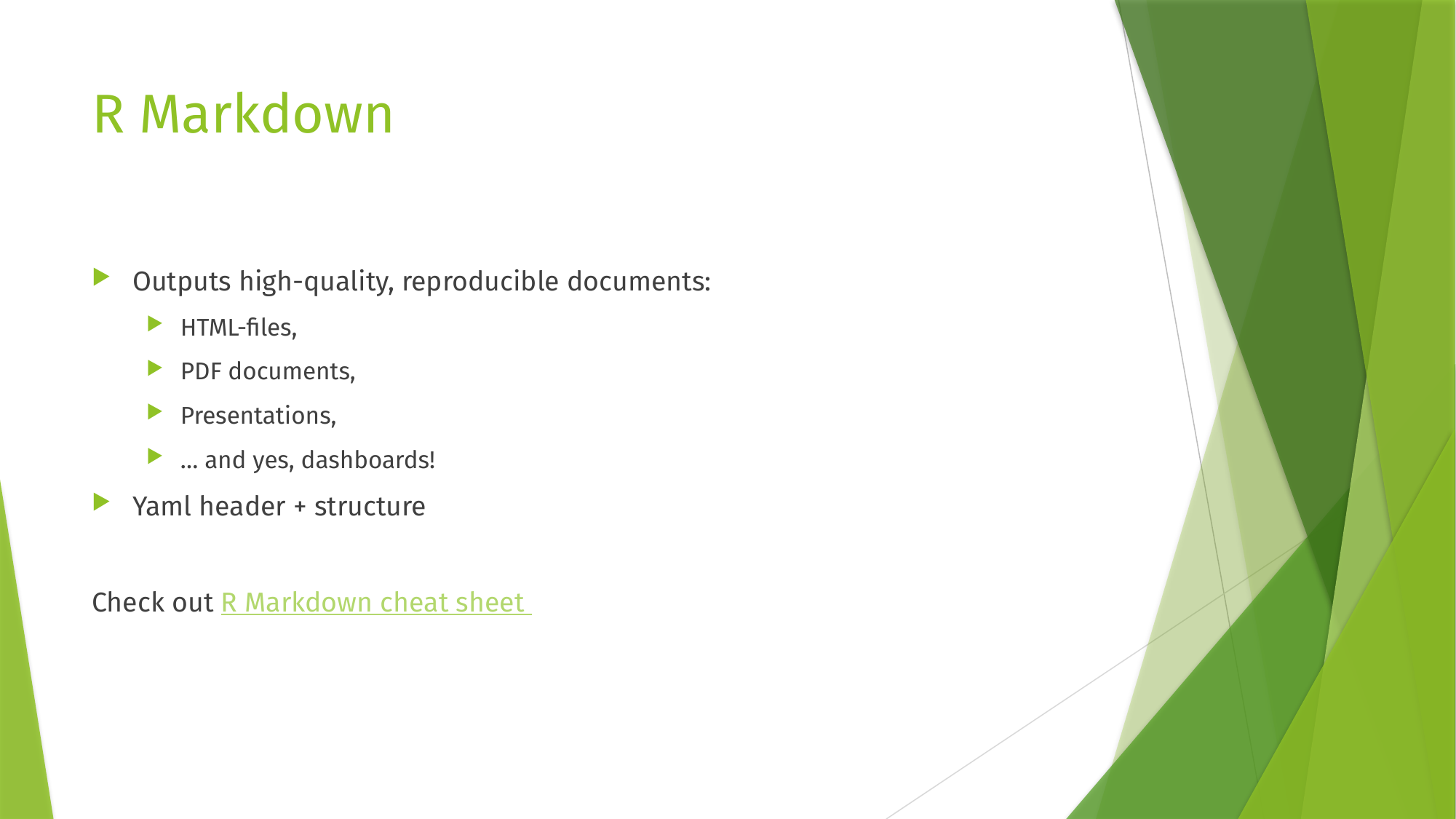

# R Markdown
Outputs high-quality, reproducible documents:
HTML-files,
PDF documents,
Presentations,
… and yes, dashboards!
Yaml header + structure

Check out R Markdown cheat sheet